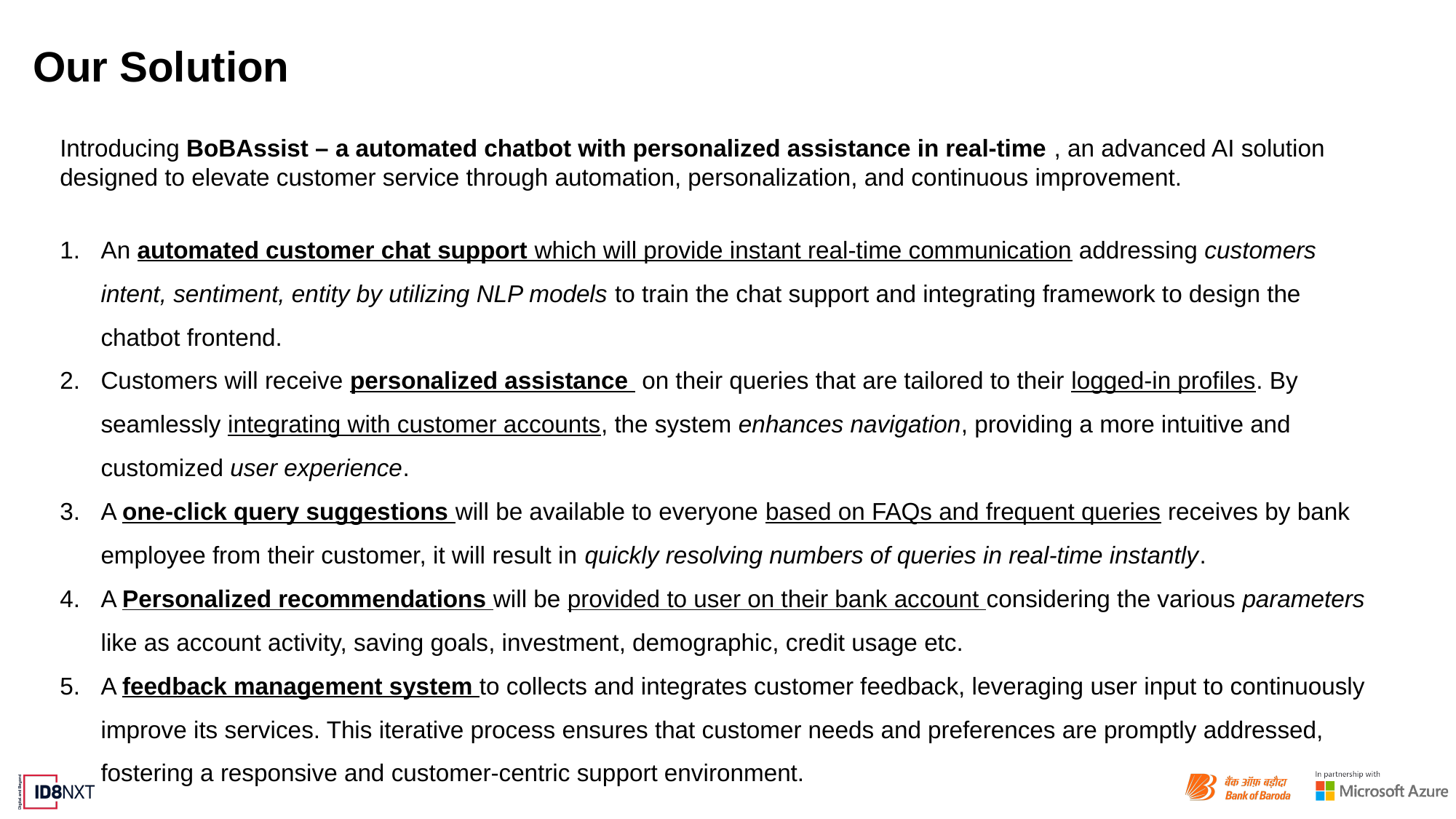

# Our Solution
Introducing BoBAssist – a automated chatbot with personalized assistance in real-time , an advanced AI solution designed to elevate customer service through automation, personalization, and continuous improvement.

An automated customer chat support which will provide instant real-time communication addressing customers intent, sentiment, entity by utilizing NLP models to train the chat support and integrating framework to design the chatbot frontend.
Customers will receive personalized assistance  on their queries that are tailored to their logged-in profiles. By seamlessly integrating with customer accounts, the system enhances navigation, providing a more intuitive and customized user experience.
A one-click query suggestions will be available to everyone based on FAQs and frequent queries receives by bank employee from their customer, it will result in quickly resolving numbers of queries in real-time instantly.
A Personalized recommendations will be provided to user on their bank account considering the various parameters like as account activity, saving goals, investment, demographic, credit usage etc.
A feedback management system to collects and integrates customer feedback, leveraging user input to continuously improve its services. This iterative process ensures that customer needs and preferences are promptly addressed, fostering a responsive and customer-centric support environment.